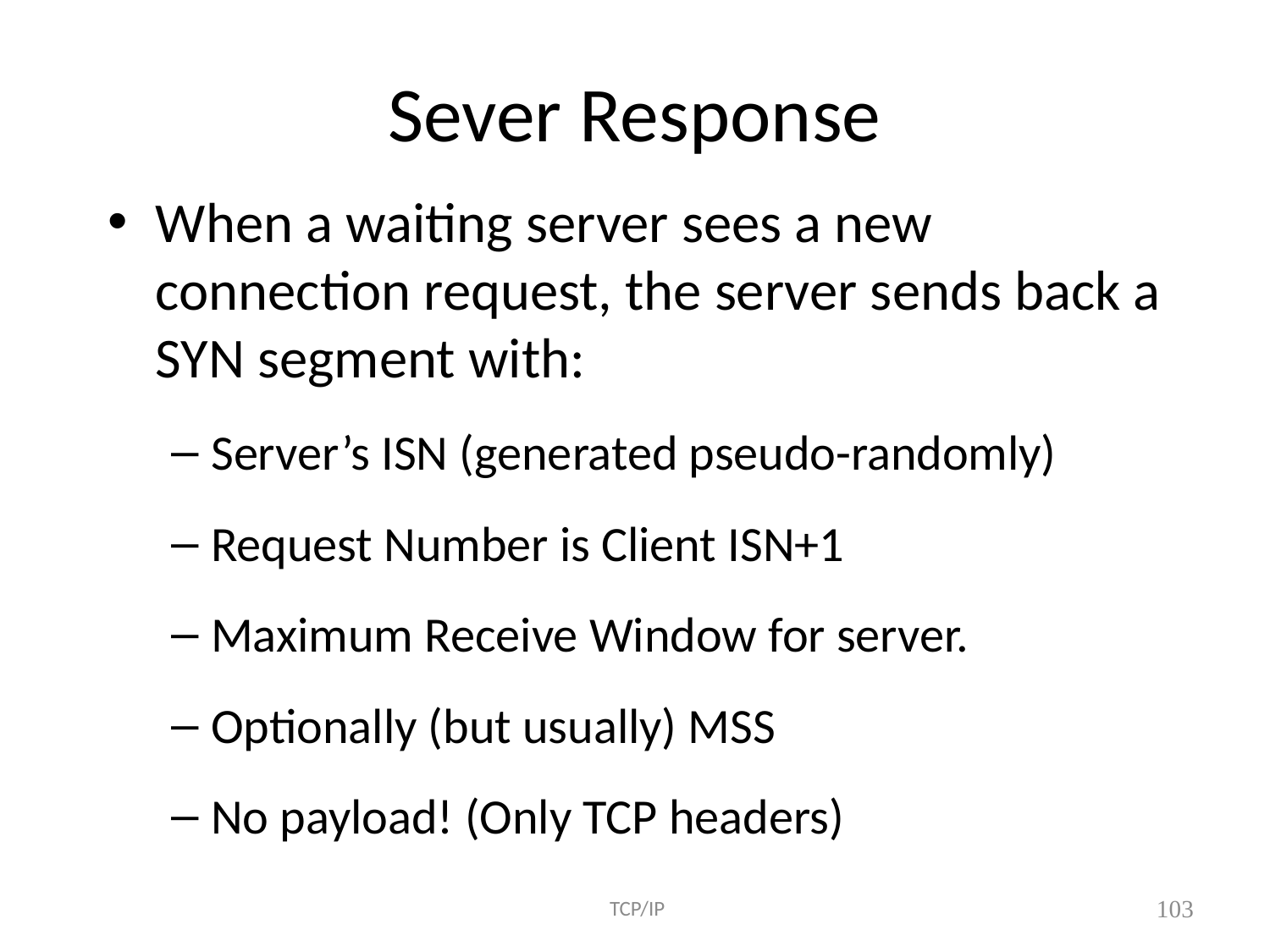

# Sever Response
When a waiting server sees a new connection request, the server sends back a SYN segment with:
Server’s ISN (generated pseudo-randomly)
Request Number is Client ISN+1
Maximum Receive Window for server.
Optionally (but usually) MSS
No payload! (Only TCP headers)

 TCP/IP
103